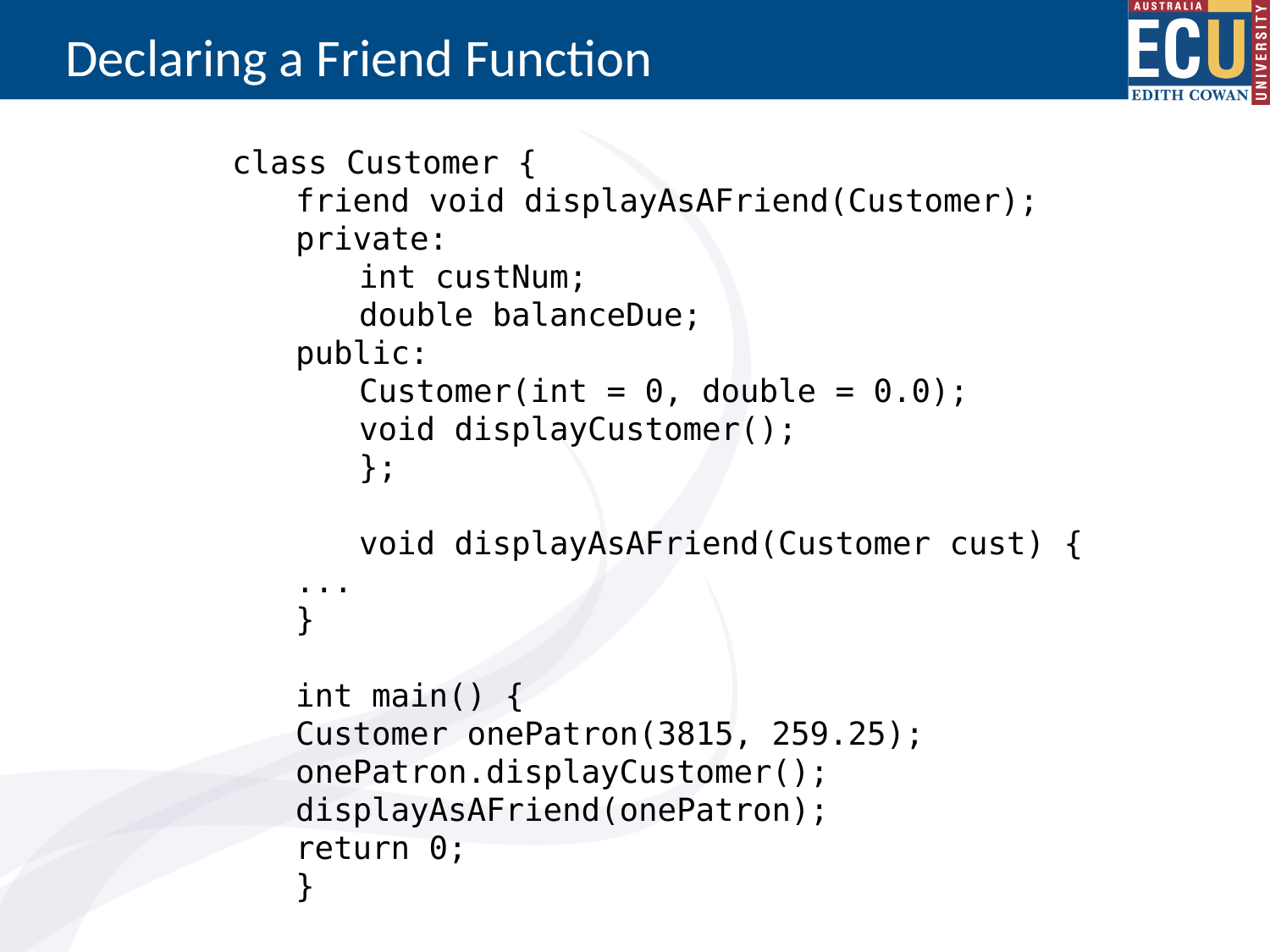

# Declaring a Friend Function
class Customer {
friend void displayAsAFriend(Customer);
private:
int custNum;
double balanceDue;
public:
Customer(int = 0, double = 0.0);
void displayCustomer();
};

void displayAsAFriend(Customer cust) {
...
}

int main() {
Customer onePatron(3815, 259.25);
onePatron.displayCustomer();
displayAsAFriend(onePatron);
return 0;
}